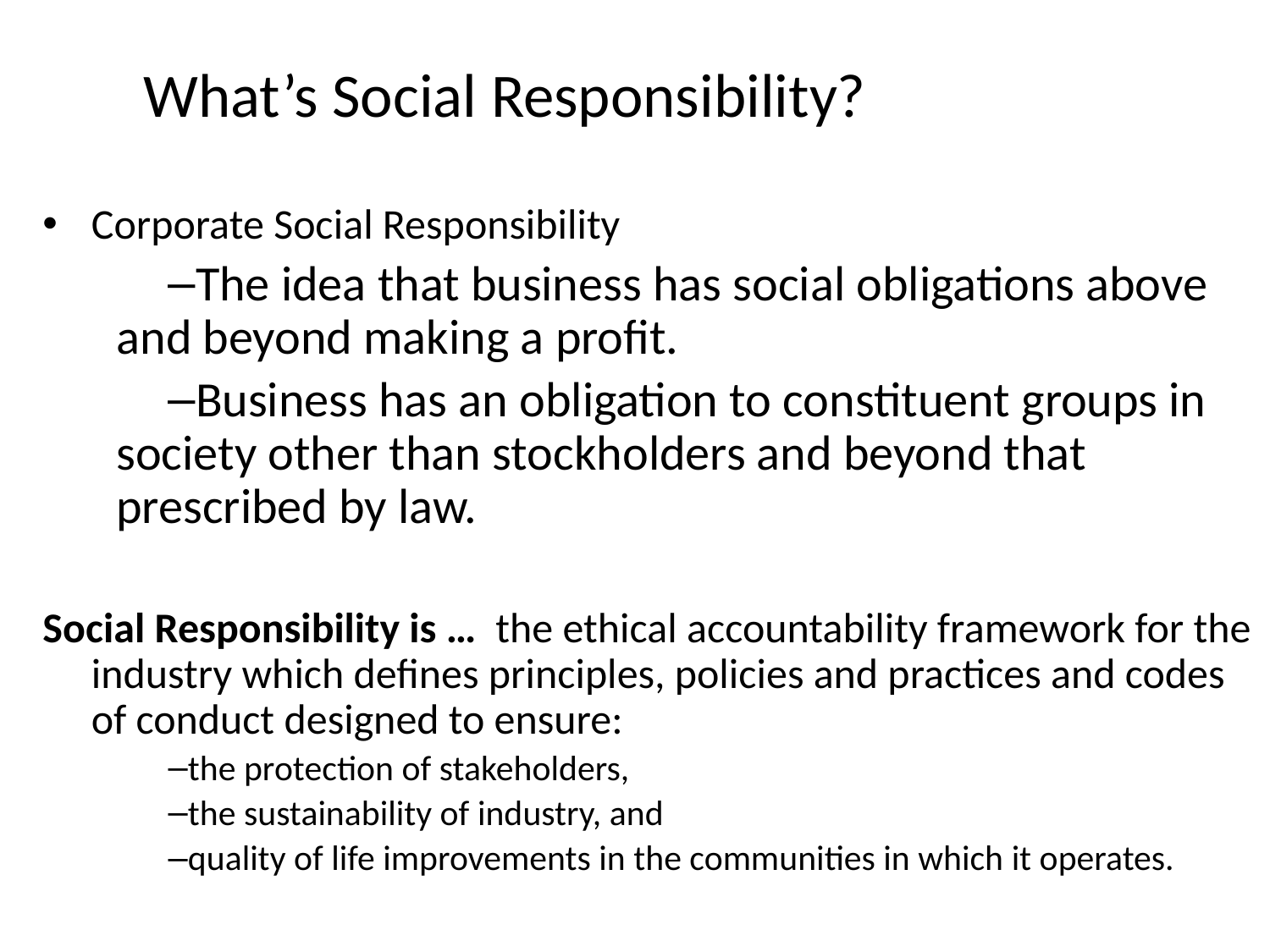

# What’s Social Responsibility?
Corporate Social Responsibility
The idea that business has social obligations above and beyond making a profit.
Business has an obligation to constituent groups in society other than stockholders and beyond that prescribed by law.

Social Responsibility is …  the ethical accountability framework for the industry which defines principles, policies and practices and codes of conduct designed to ensure:
the protection of stakeholders,
the sustainability of industry, and
quality of life improvements in the communities in which it operates.